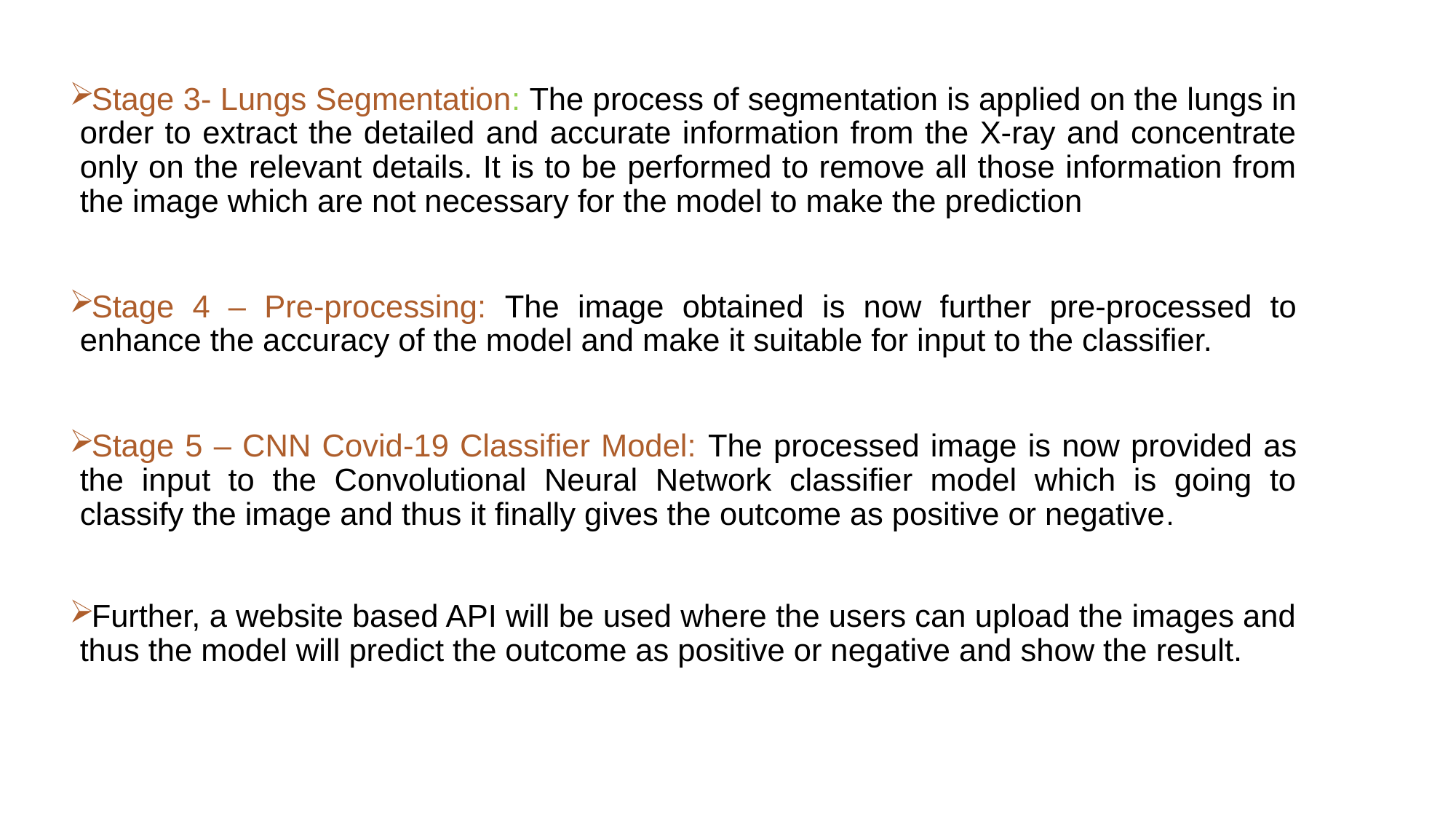

Stage 3- Lungs Segmentation: The process of segmentation is applied on the lungs in order to extract the detailed and accurate information from the X-ray and concentrate only on the relevant details. It is to be performed to remove all those information from the image which are not necessary for the model to make the prediction

Stage 4 – Pre-processing: The image obtained is now further pre-processed to enhance the accuracy of the model and make it suitable for input to the classifier.

Stage 5 – CNN Covid-19 Classifier Model: The processed image is now provided as the input to the Convolutional Neural Network classifier model which is going to classify the image and thus it finally gives the outcome as positive or negative.

Further, a website based API will be used where the users can upload the images and thus the model will predict the outcome as positive or negative and show the result.